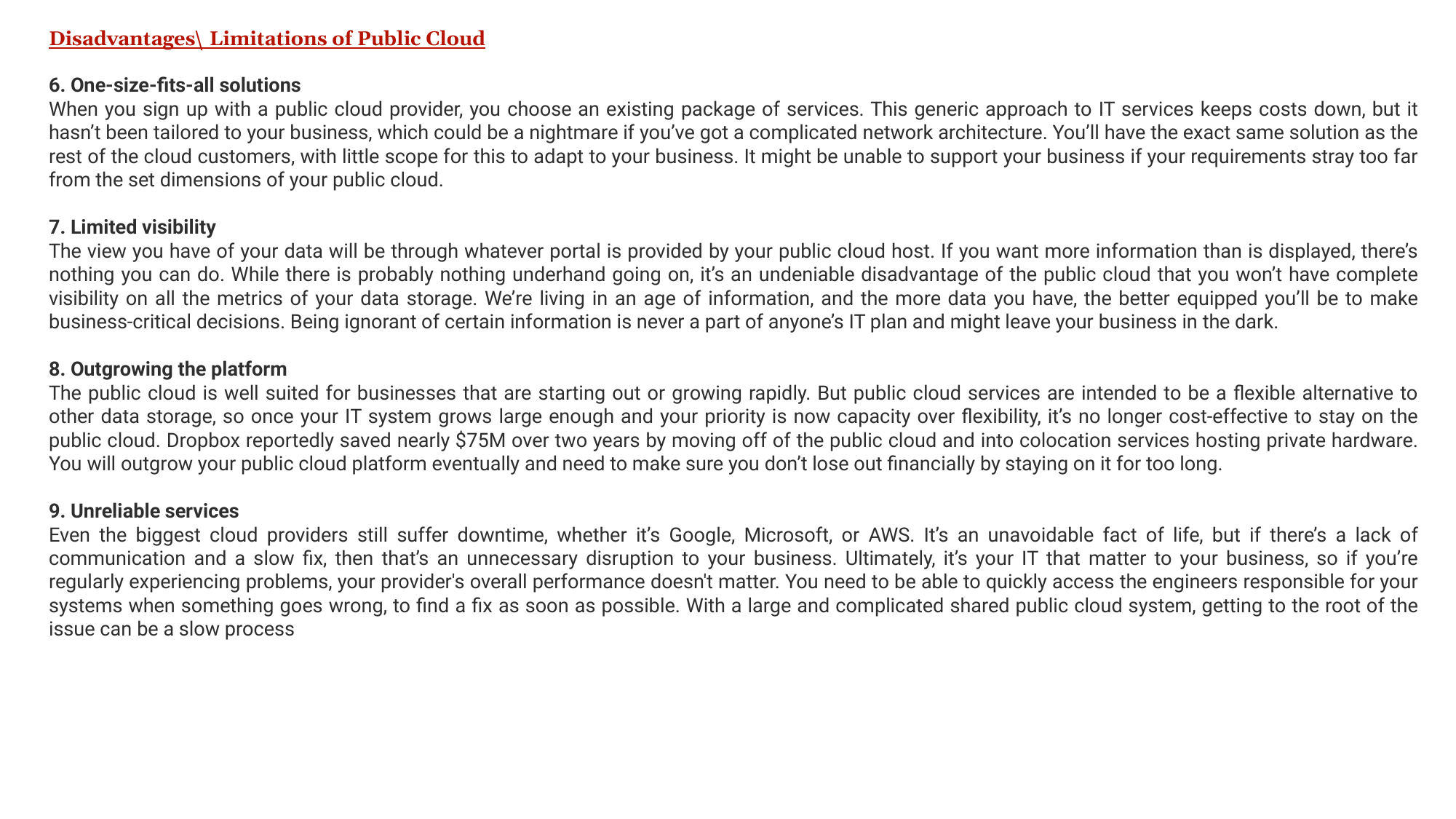

Disadvantages\ Limitations of Public Cloud

6. One-size-fits-all solutions
When you sign up with a public cloud provider, you choose an existing package of services. This generic approach to IT services keeps costs down, but it hasn’t been tailored to your business, which could be a nightmare if you’ve got a complicated network architecture. You’ll have the exact same solution as the rest of the cloud customers, with little scope for this to adapt to your business. It might be unable to support your business if your requirements stray too far from the set dimensions of your public cloud.

7. Limited visibility
The view you have of your data will be through whatever portal is provided by your public cloud host. If you want more information than is displayed, there’s nothing you can do. While there is probably nothing underhand going on, it’s an undeniable disadvantage of the public cloud that you won’t have complete visibility on all the metrics of your data storage. We’re living in an age of information, and the more data you have, the better equipped you’ll be to make business-critical decisions. Being ignorant of certain information is never a part of anyone’s IT plan and might leave your business in the dark.

8. Outgrowing the platform
The public cloud is well suited for businesses that are starting out or growing rapidly. But public cloud services are intended to be a flexible alternative to other data storage, so once your IT system grows large enough and your priority is now capacity over flexibility, it’s no longer cost-effective to stay on the public cloud. Dropbox reportedly saved nearly $75M over two years by moving off of the public cloud and into colocation services hosting private hardware. You will outgrow your public cloud platform eventually and need to make sure you don’t lose out financially by staying on it for too long.

9. Unreliable services
Even the biggest cloud providers still suffer downtime, whether it’s Google, Microsoft, or AWS. It’s an unavoidable fact of life, but if there’s a lack of communication and a slow fix, then that’s an unnecessary disruption to your business. Ultimately, it’s your IT that matter to your business, so if you’re regularly experiencing problems, your provider's overall performance doesn't matter. You need to be able to quickly access the engineers responsible for your systems when something goes wrong, to find a fix as soon as possible. With a large and complicated shared public cloud system, getting to the root of the issue can be a slow process